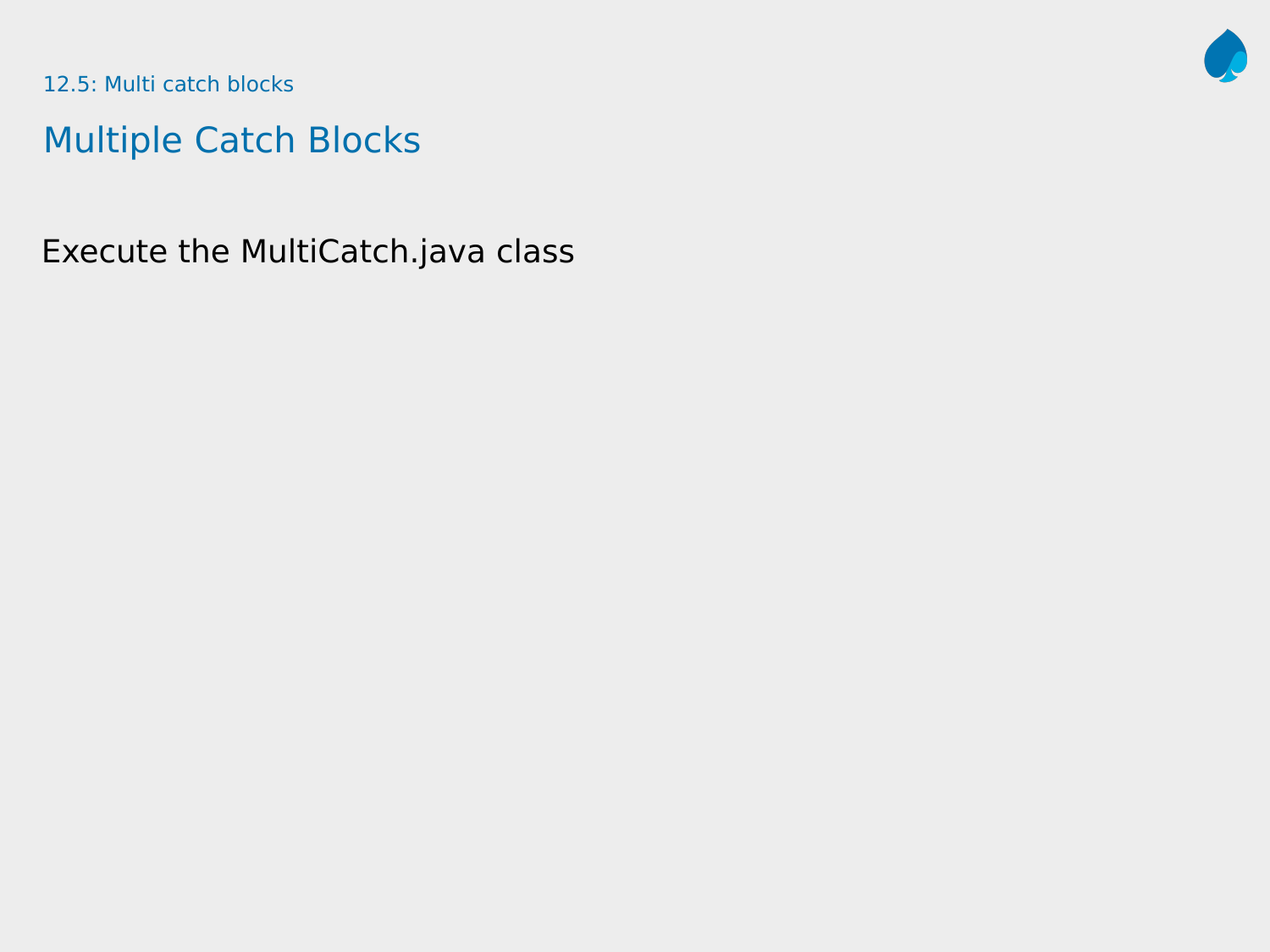

# 12.5: Multi catch blocks Multiple Catch Blocks
Execute the MultiCatch.java class